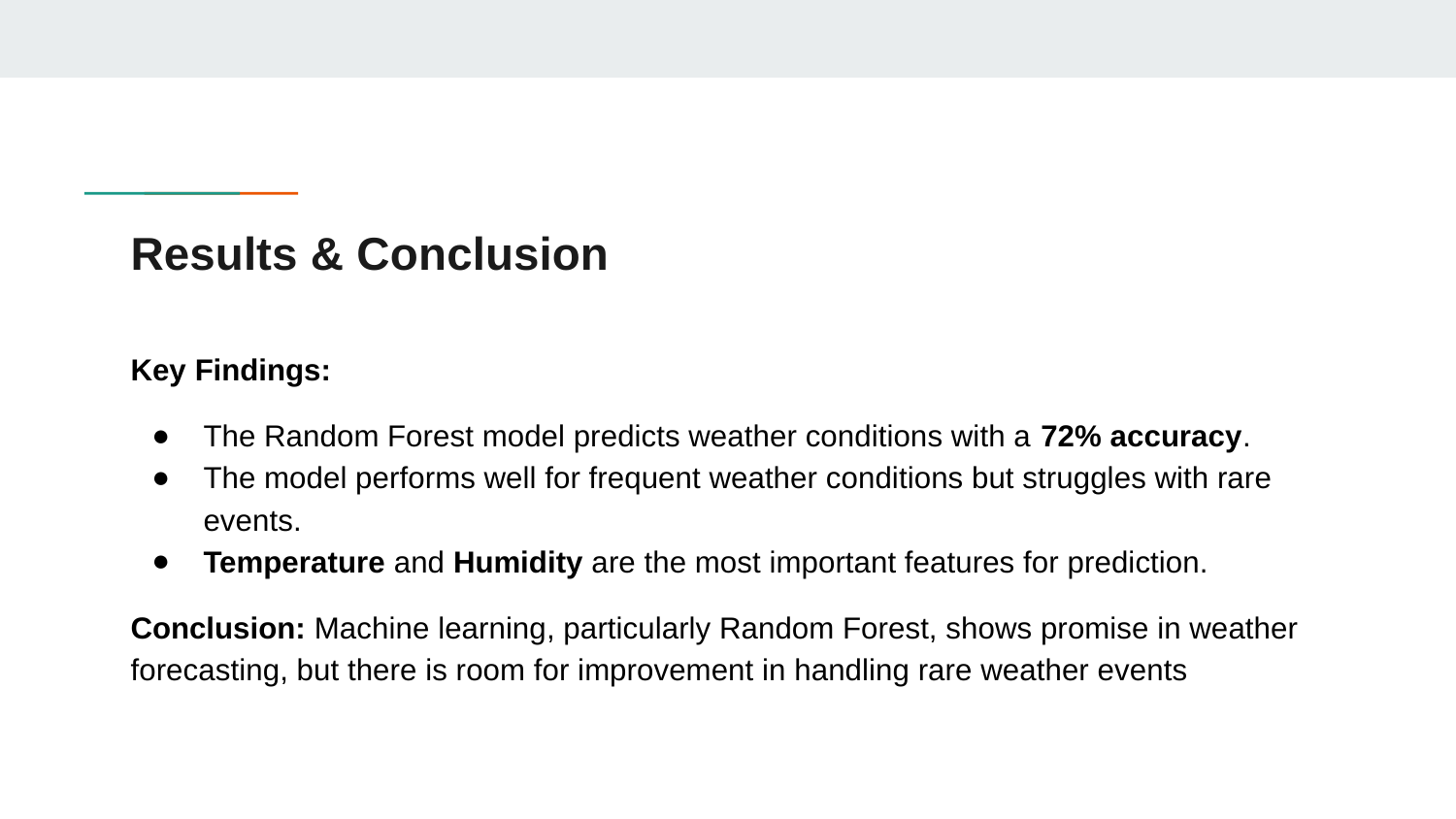

# Results & Conclusion
Key Findings:
The Random Forest model predicts weather conditions with a 72% accuracy.
The model performs well for frequent weather conditions but struggles with rare events.
Temperature and Humidity are the most important features for prediction.
Conclusion: Machine learning, particularly Random Forest, shows promise in weather forecasting, but there is room for improvement in handling rare weather events